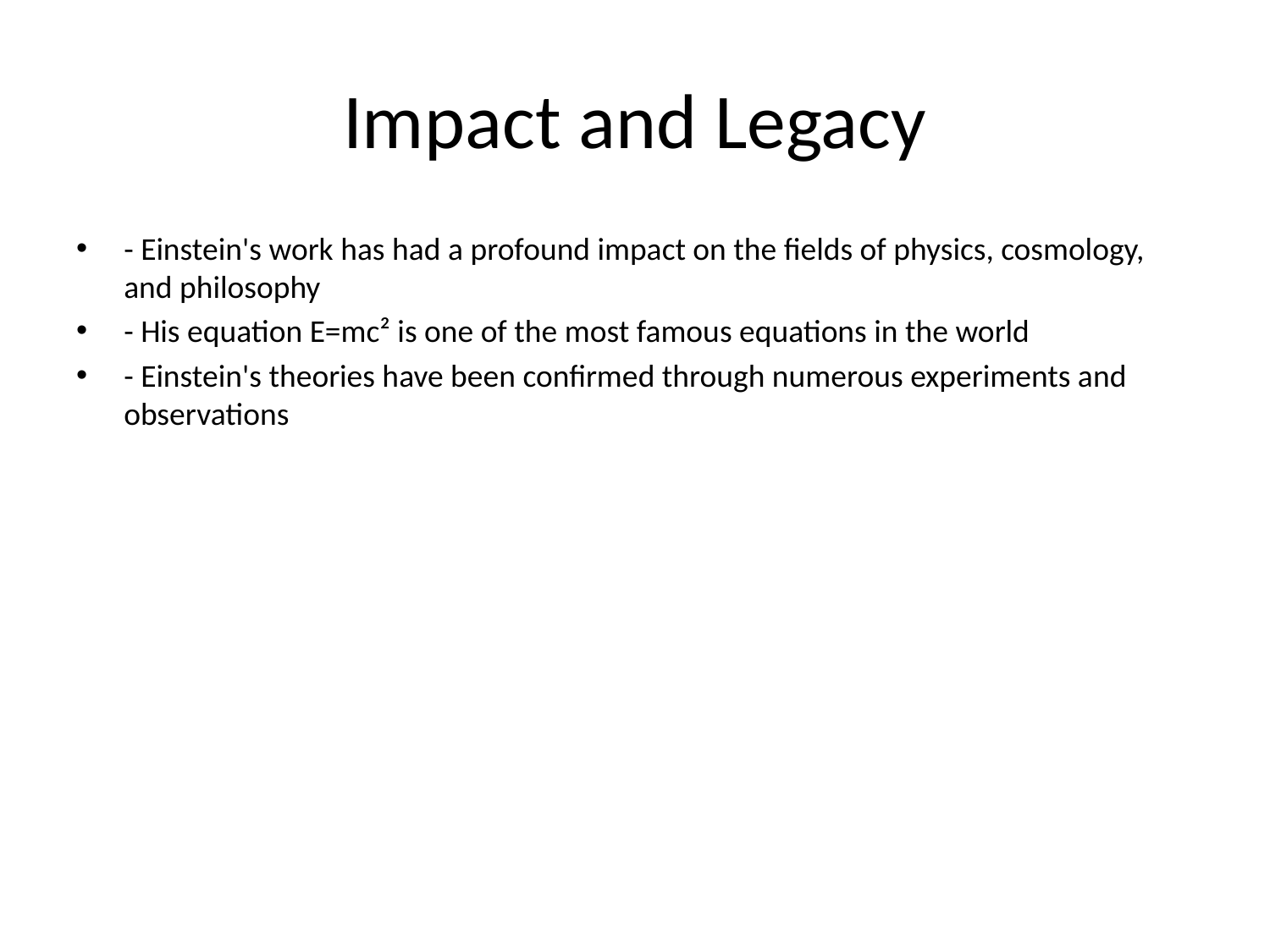

# Impact and Legacy
- Einstein's work has had a profound impact on the fields of physics, cosmology, and philosophy
- His equation E=mc² is one of the most famous equations in the world
- Einstein's theories have been confirmed through numerous experiments and observations